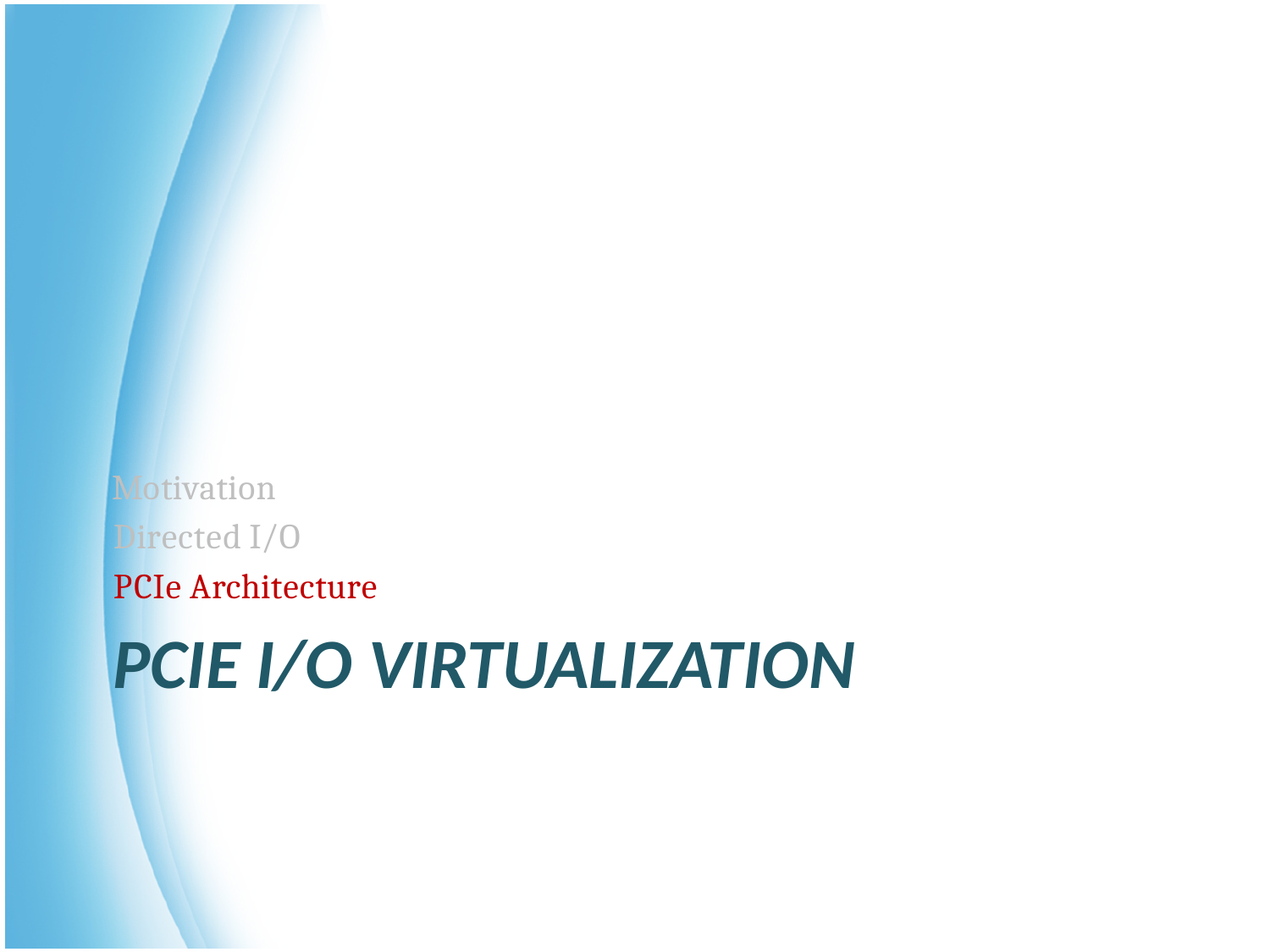

Motivation
Directed I/O
PCIe Architecture
# PCIe I/O Virtualization